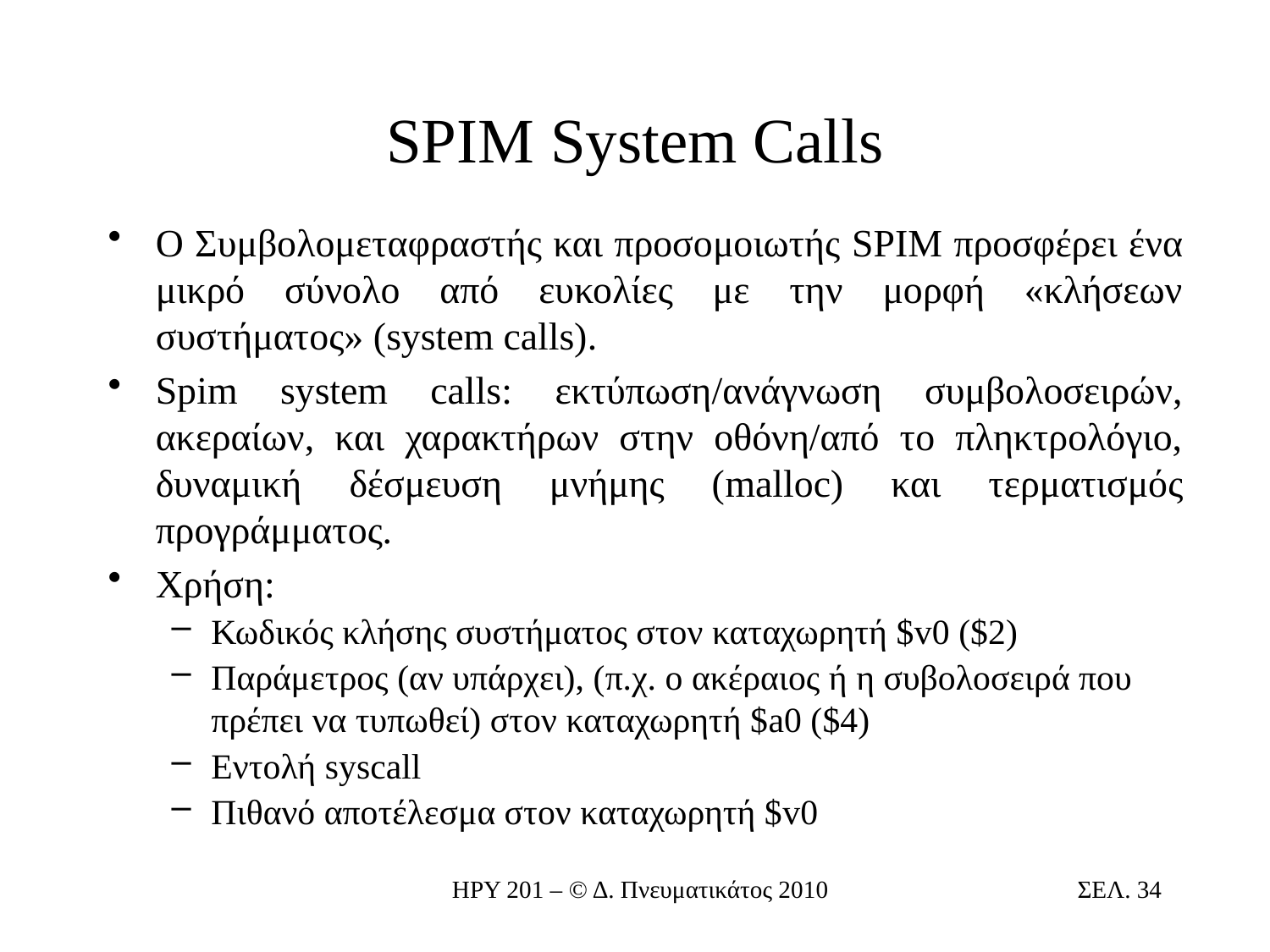

# SPIM System Calls
Ο Συμβολομεταφραστής και προσομοιωτής SPIM προσφέρει ένα μικρό σύνολο από ευκολίες με την μορφή «κλήσεων συστήματος» (system calls).
Spim system calls: εκτύπωση/ανάγνωση συμβολοσειρών, ακεραίων, και χαρακτήρων στην οθόνη/από το πληκτρολόγιο, δυναμική δέσμευση μνήμης (malloc) και τερματισμός προγράμματος.
Χρήση:
Κωδικός κλήσης συστήματος στον καταχωρητή $v0 ($2)
Παράμετρος (αν υπάρχει), (π.χ. ο ακέραιος ή η συβολοσειρά που πρέπει να τυπωθεί) στον καταχωρητή $a0 ($4)
Εντολή syscall
Πιθανό αποτέλεσμα στον καταχωρητή $v0
ΗΡΥ 201 – © Δ. Πνευματικάτος 2010
ΣΕΛ. 34